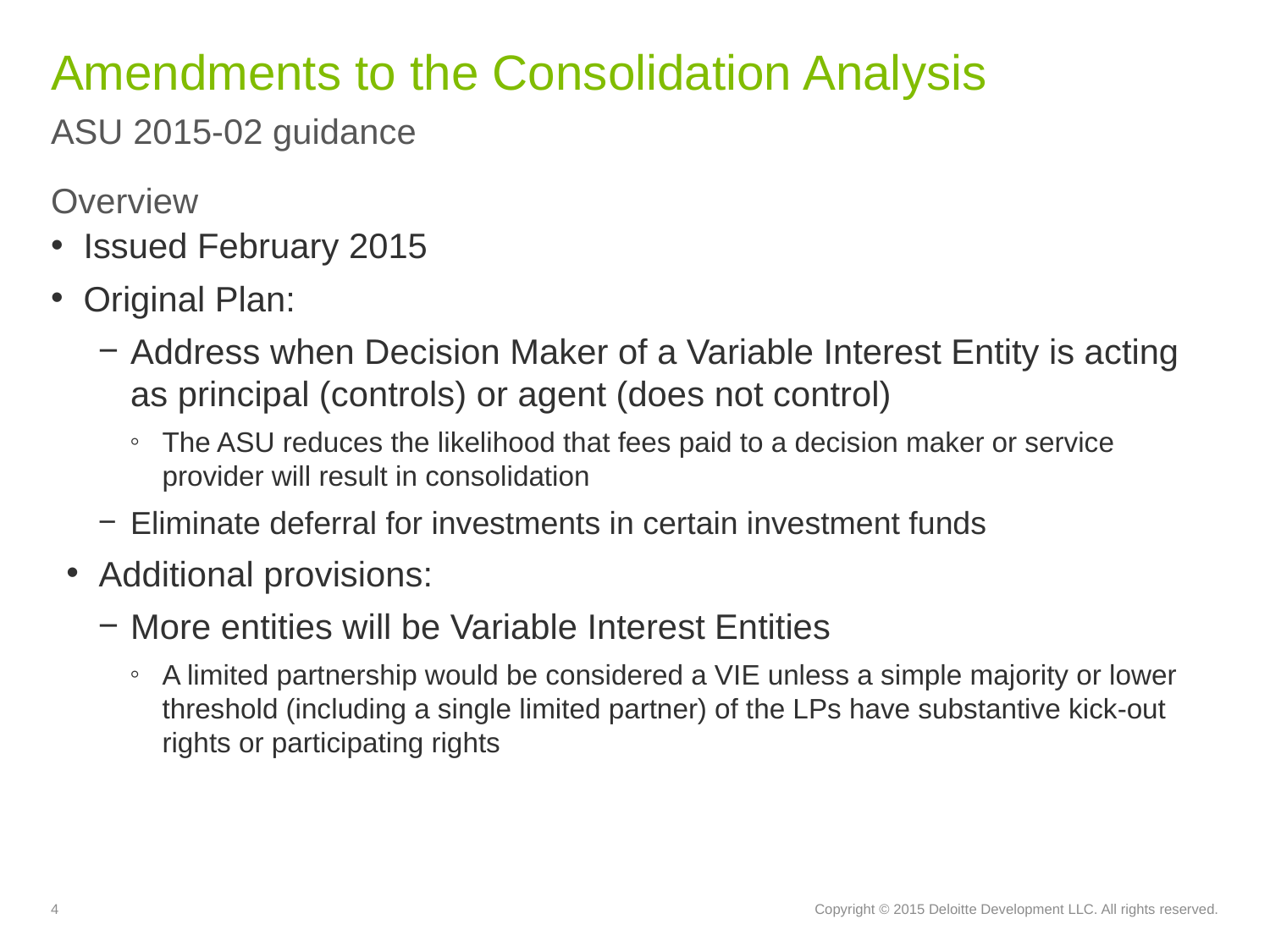

# Amendments to the Consolidation Analysis
ASU 2015-02 guidance

Overview

Issued February 2015
Original Plan:
Address when Decision Maker of a Variable Interest Entity is acting as principal (controls) or agent (does not control)
The ASU reduces the likelihood that fees paid to a decision maker or service provider will result in consolidation
Eliminate deferral for investments in certain investment funds
Additional provisions:
More entities will be Variable Interest Entities
A limited partnership would be considered a VIE unless a simple majority or lower threshold (including a single limited partner) of the LPs have substantive kick-out rights or participating rights